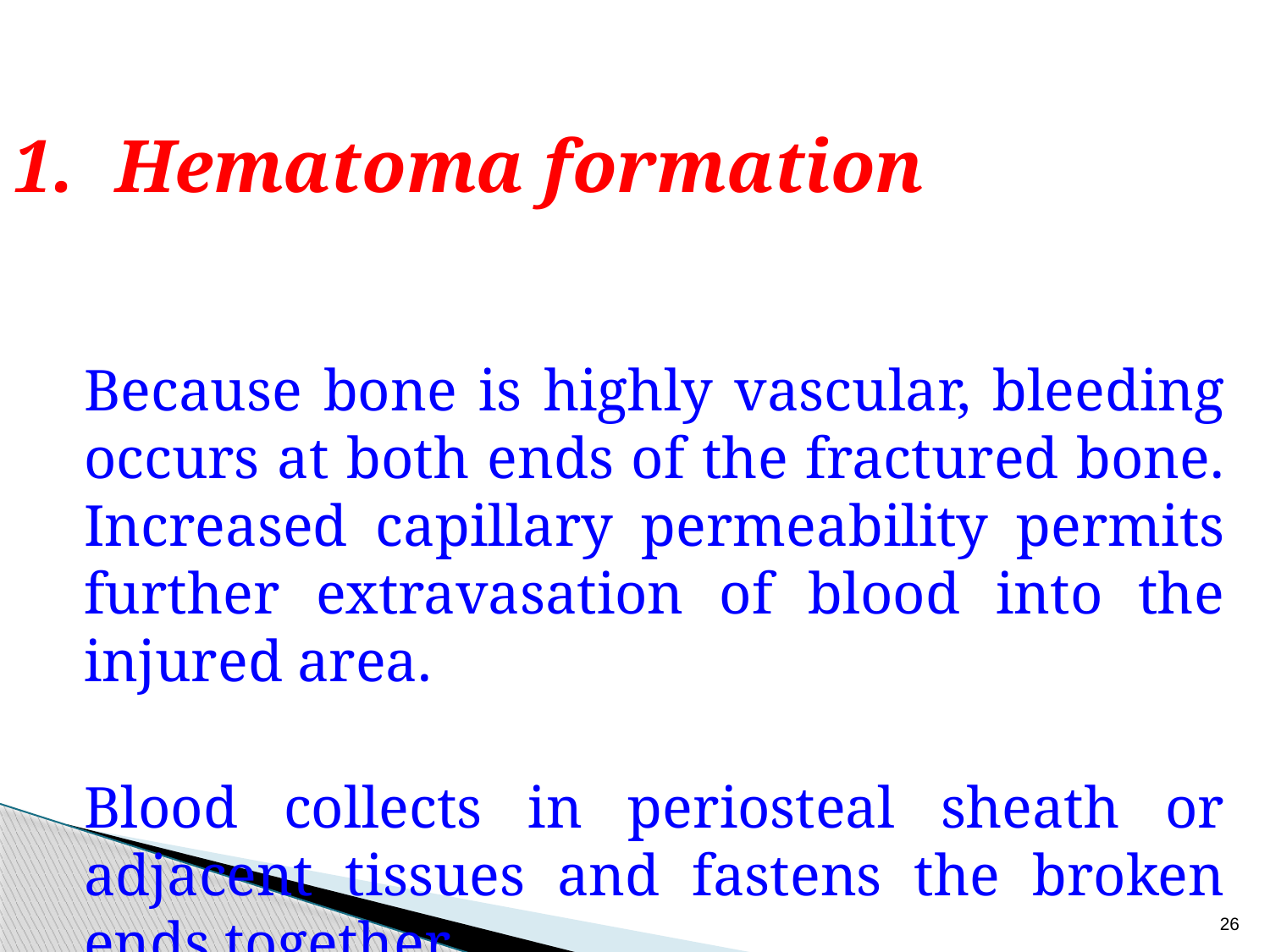

# Hematoma formation

	Because bone is highly vascular, bleeding occurs at both ends of the fractured bone. Increased capillary permeability permits further extravasation of blood into the injured area.

	Blood collects in periosteal sheath or adjacent tissues and fastens the broken ends together.

26